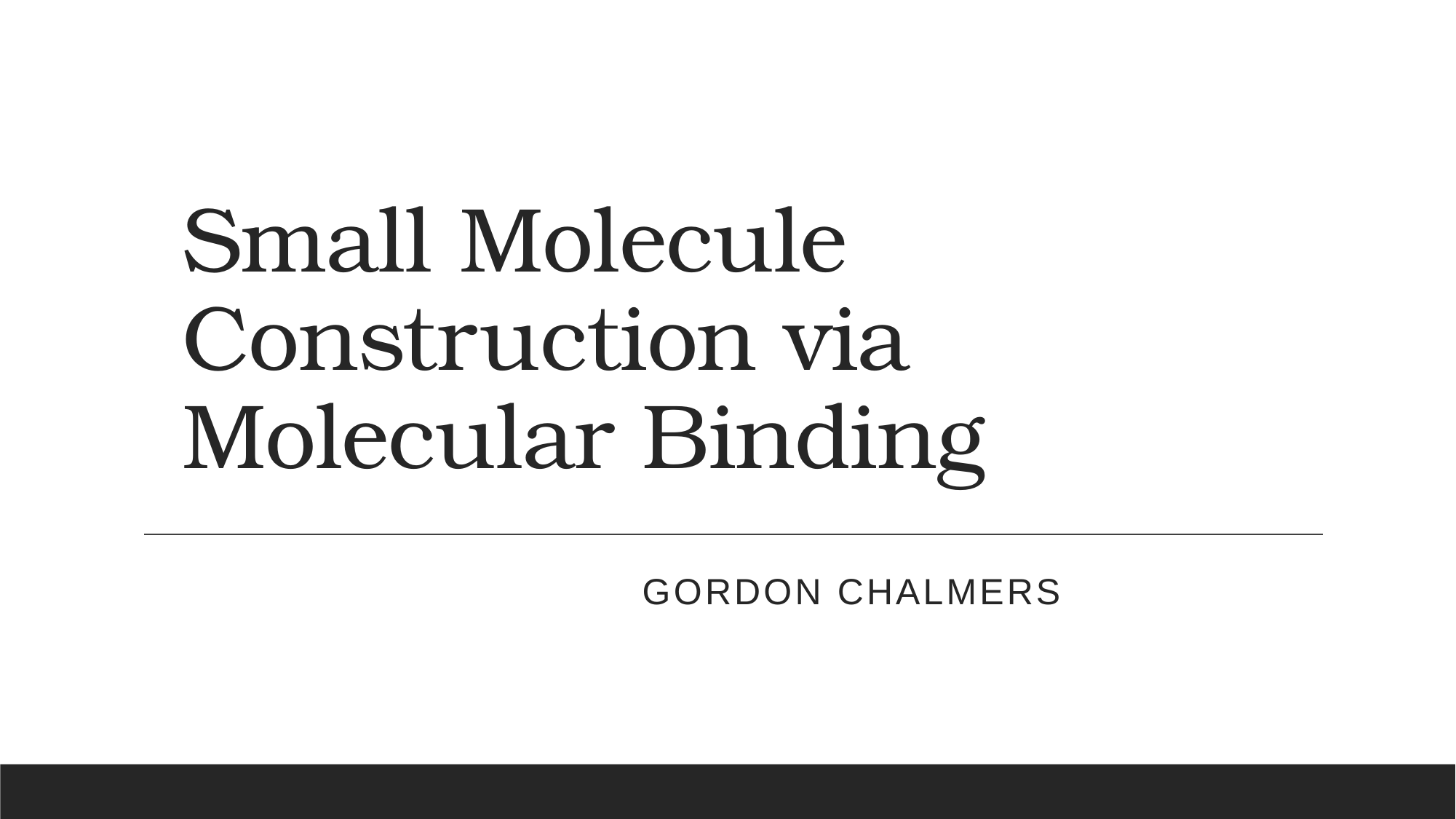

# Small Molecule Construction via Molecular Binding
Gordon chalmers